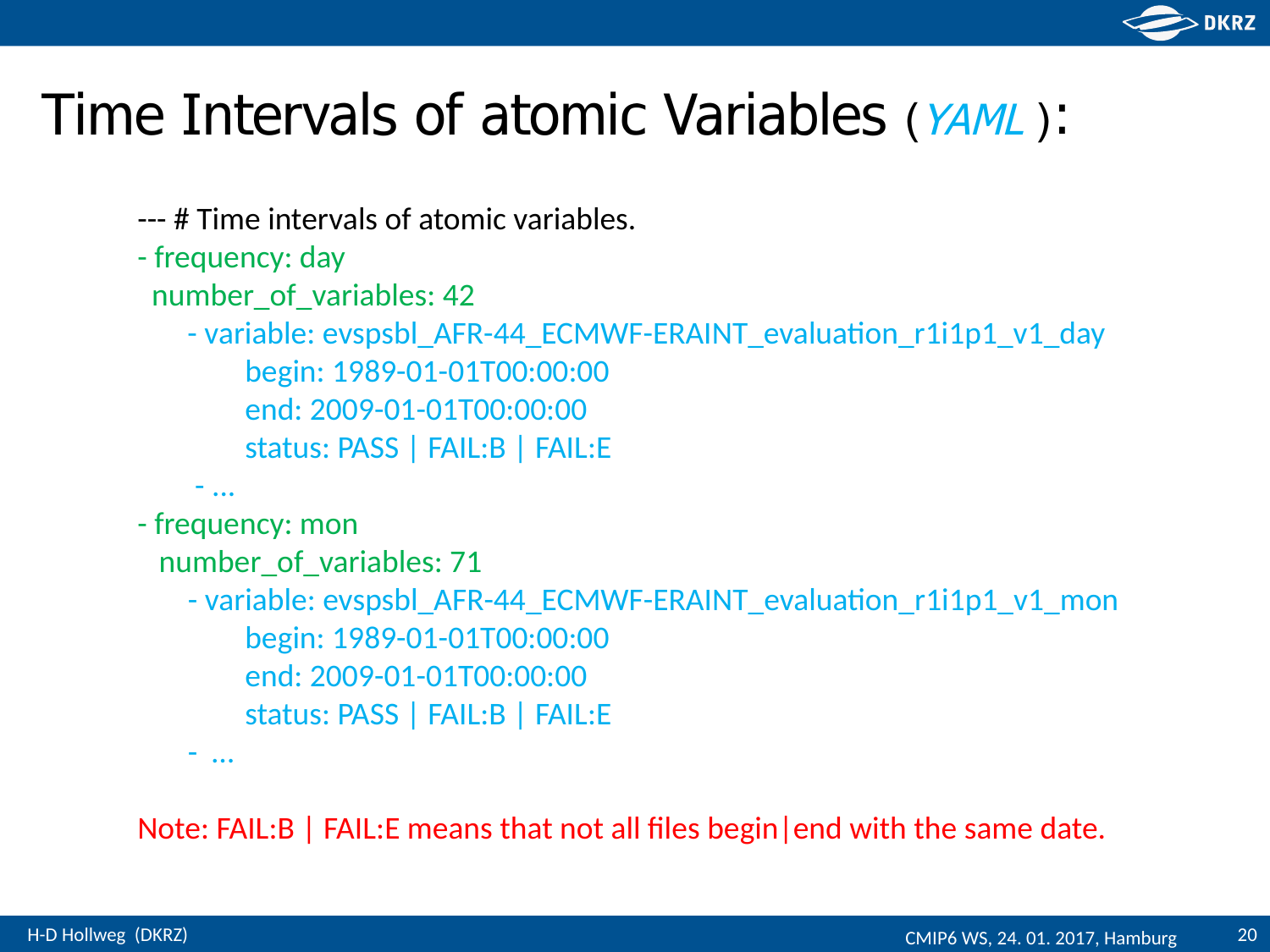

Time Intervals of atomic Variables (YAML ):
--- # Time intervals of atomic variables.
- frequency: day
  number_of_variables: 42
       - variable: evspsbl_AFR-44_ECMWF-ERAINT_evaluation_r1i1p1_v1_day
               begin: 1989-01-01T00:00:00
               end: 2009-01-01T00:00:00
               status: PASS | FAIL:B | FAIL:E
        - ...
- frequency: mon
   number_of_variables: 71
       - variable: evspsbl_AFR-44_ECMWF-ERAINT_evaluation_r1i1p1_v1_mon
               begin: 1989-01-01T00:00:00
               end: 2009-01-01T00:00:00
               status: PASS | FAIL:B | FAIL:E
       -  …

Note: FAIL:B | FAIL:E means that not all files begin|end with the same date.
20